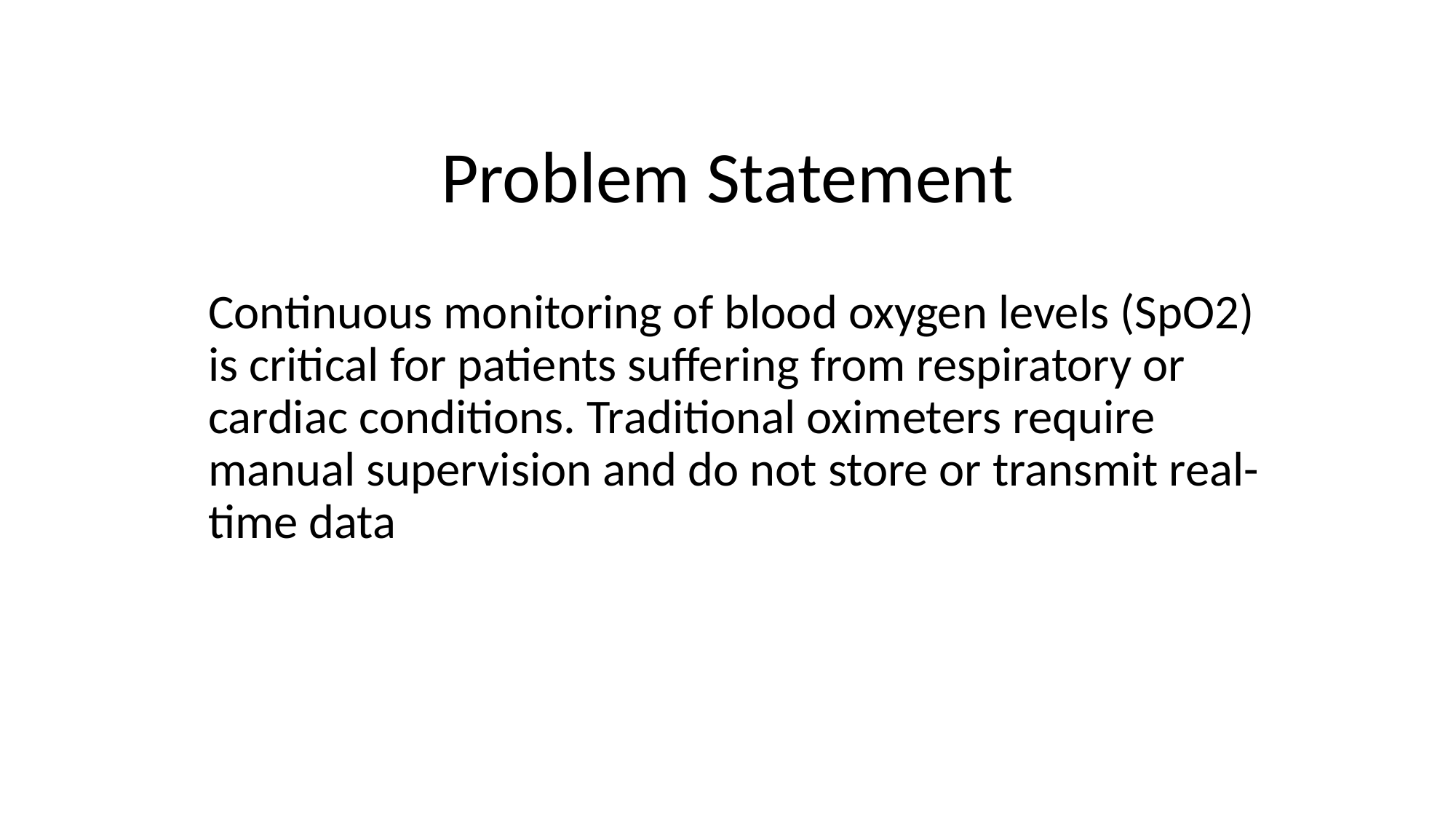

# Problem Statement
Continuous monitoring of blood oxygen levels (SpO2) is critical for patients suffering from respiratory or cardiac conditions. Traditional oximeters require manual supervision and do not store or transmit real-time data